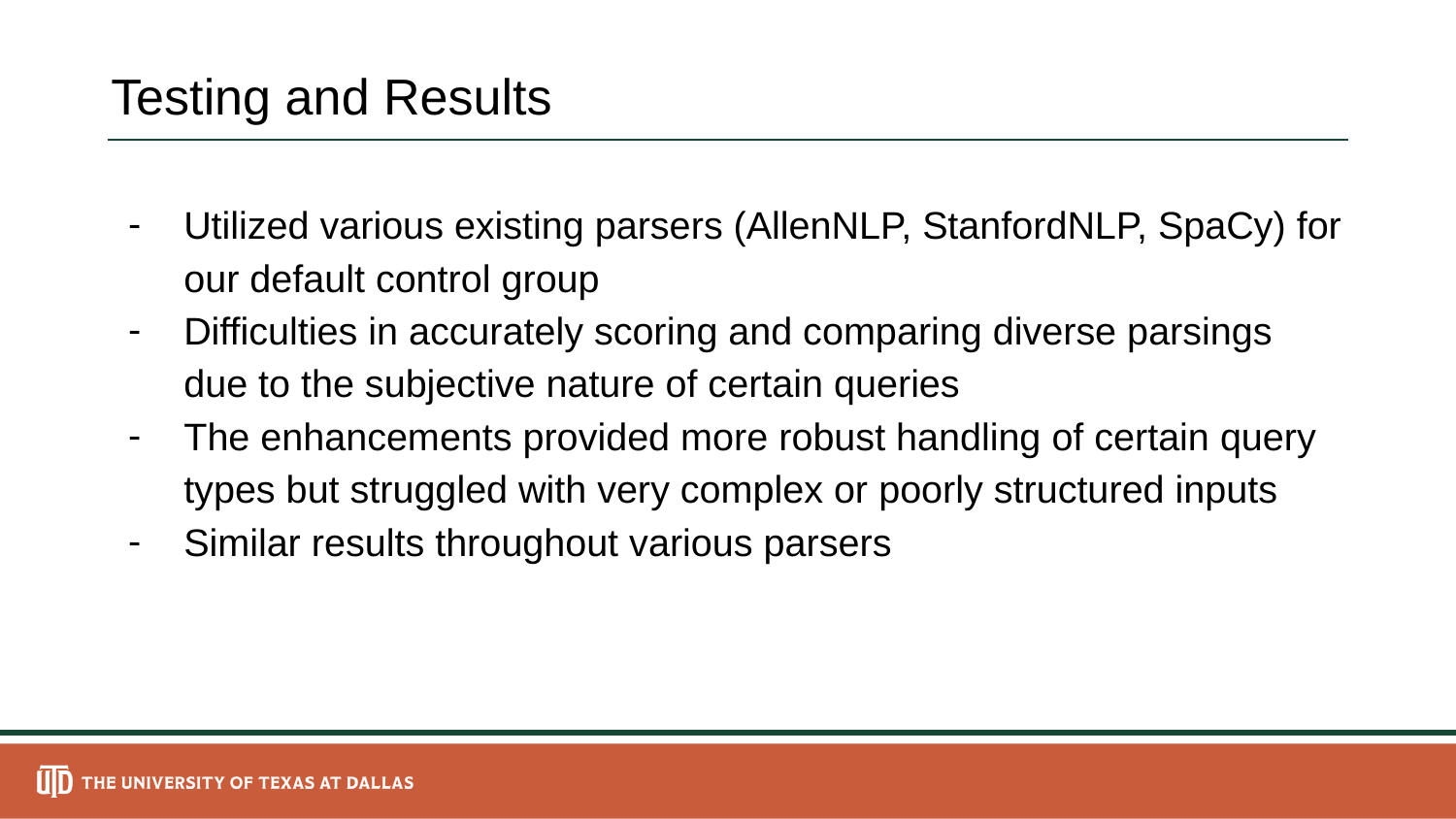

# Testing and Results
Utilized various existing parsers (AllenNLP, StanfordNLP, SpaCy) for our default control group
Difficulties in accurately scoring and comparing diverse parsings due to the subjective nature of certain queries
The enhancements provided more robust handling of certain query types but struggled with very complex or poorly structured inputs
Similar results throughout various parsers